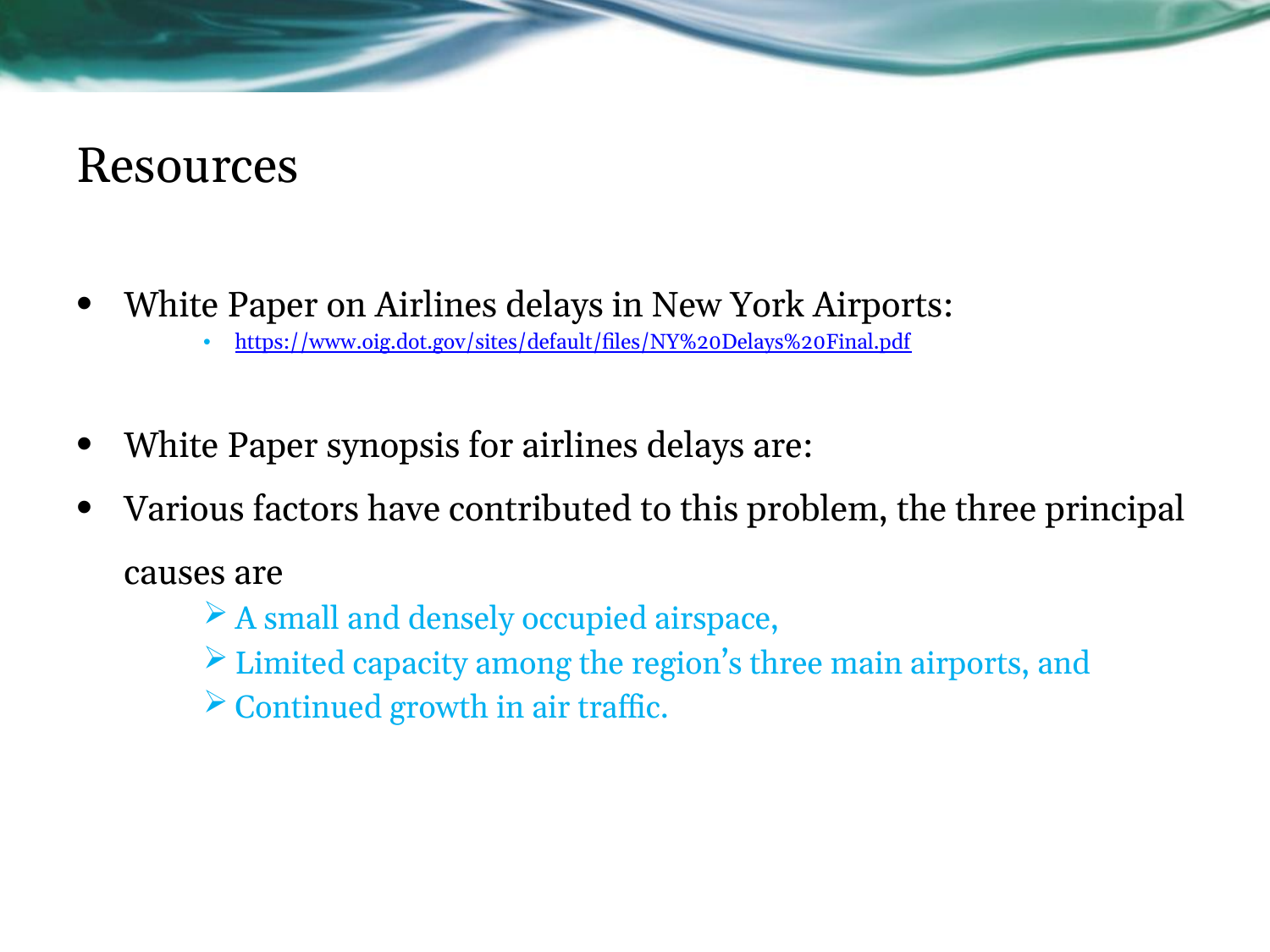

# Resources
White Paper on Airlines delays in New York Airports:
https://www.oig.dot.gov/sites/default/files/NY%20Delays%20Final.pdf

White Paper synopsis for airlines delays are:
Various factors have contributed to this problem, the three principal causes are
A small and densely occupied airspace,
Limited capacity among the region’s three main airports, and
Continued growth in air traffic.